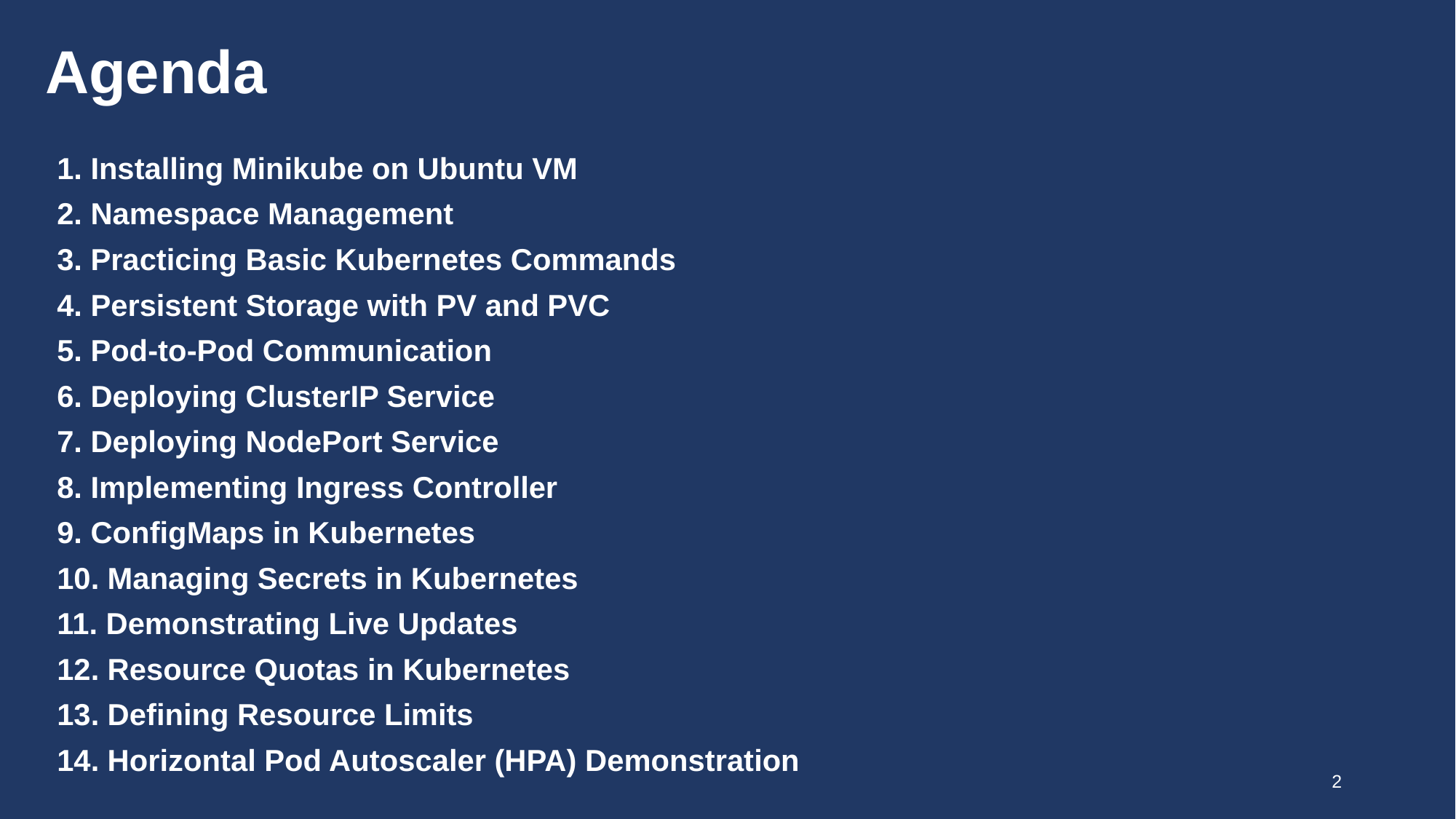

Agenda
1. Installing Minikube on Ubuntu VM
2. Namespace Management
3. Practicing Basic Kubernetes Commands
4. Persistent Storage with PV and PVC
5. Pod-to-Pod Communication
6. Deploying ClusterIP Service
7. Deploying NodePort Service
8. Implementing Ingress Controller
9. ConfigMaps in Kubernetes
10. Managing Secrets in Kubernetes
11. Demonstrating Live Updates
12. Resource Quotas in Kubernetes
13. Defining Resource Limits
14. Horizontal Pod Autoscaler (HPA) Demonstration
2